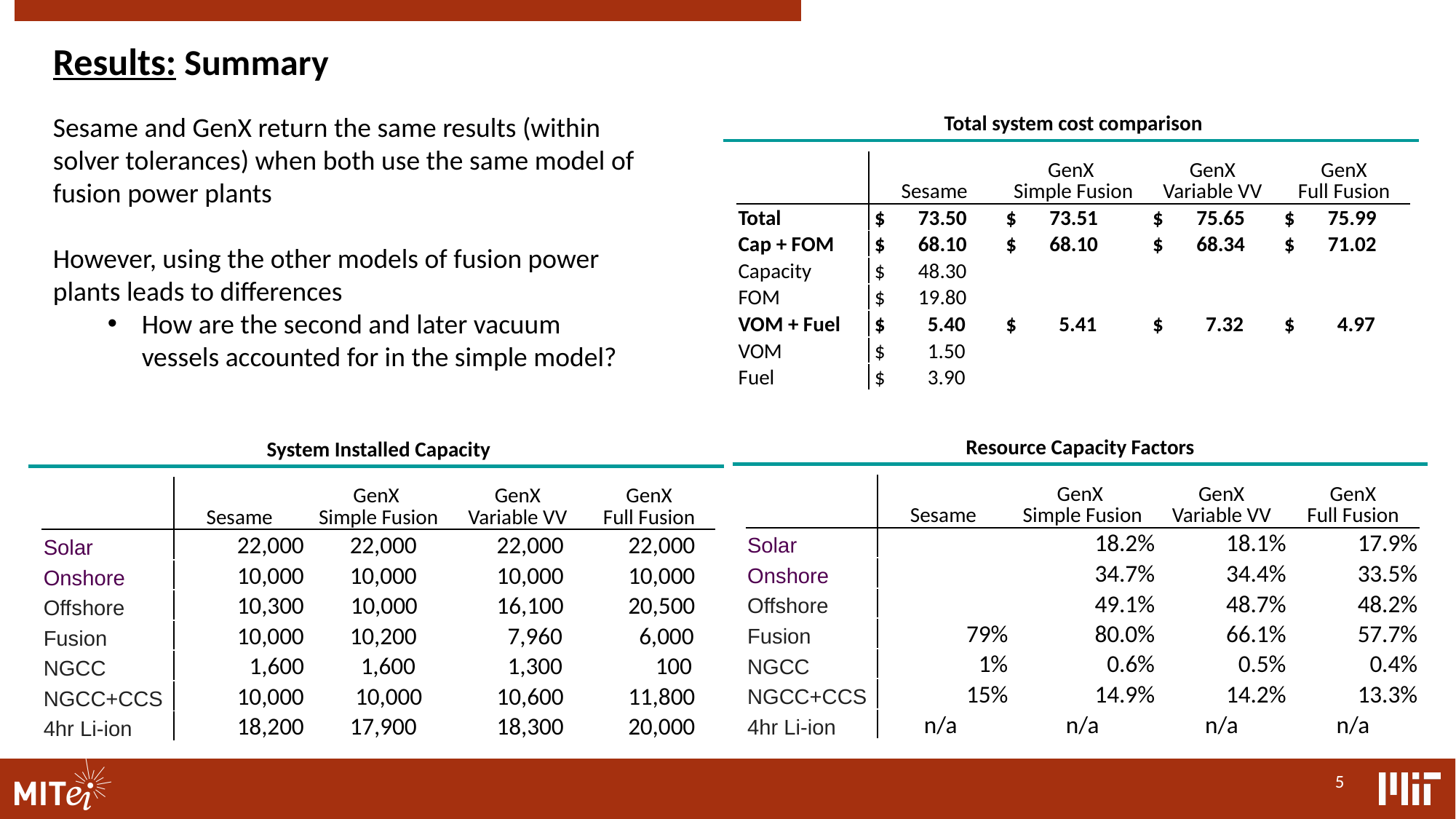

Results: Summary
Sesame and GenX return the same results (within solver tolerances) when both use the same model of fusion power plants

However, using the other models of fusion power plants leads to differences
How are the second and later vacuum vessels accounted for in the simple model?
Total system cost comparison
|  | Sesame | GenX Simple Fusion | GenX Variable VV | GenX Full Fusion |
| --- | --- | --- | --- | --- |
| Total | $ 73.50 | $ 73.51 | $ 75.65 | $ 75.99 |
| Cap + FOM | $ 68.10 | $ 68.10 | $ 68.34 | $ 71.02 |
| Capacity | $ 48.30 |  |  |  |
| FOM | $ 19.80 |  |  |  |
| VOM + Fuel | $ 5.40 | $ 5.41 | $ 7.32 | $ 4.97 |
| VOM | $ 1.50 |  |  |  |
| Fuel | $ 3.90 |  |  |  |
Resource Capacity Factors
System Installed Capacity
|  | Sesame | GenX Simple Fusion | GenX Variable VV | GenX Full Fusion |
| --- | --- | --- | --- | --- |
| Solar |  | 18.2% | 18.1% | 17.9% |
| Onshore |  | 34.7% | 34.4% | 33.5% |
| Offshore |  | 49.1% | 48.7% | 48.2% |
| Fusion | 79% | 80.0% | 66.1% | 57.7% |
| NGCC | 1% | 0.6% | 0.5% | 0.4% |
| NGCC+CCS | 15% | 14.9% | 14.2% | 13.3% |
| 4hr Li-ion | n/a | n/a | n/a | n/a |
|  | Sesame | GenX Simple Fusion | GenX Variable VV | GenX Full Fusion |
| --- | --- | --- | --- | --- |
| Solar | 22,000 | 22,000 | 22,000 | 22,000 |
| Onshore | 10,000 | 10,000 | 10,000 | 10,000 |
| Offshore | 10,300 | 10,000 | 16,100 | 20,500 |
| Fusion | 10,000 | 10,200 | 7,960 | 6,000 |
| NGCC | 1,600 | 1,600 | 1,300 | 100 |
| NGCC+CCS | 10,000 | 10,000 | 10,600 | 11,800 |
| 4hr Li-ion | 18,200 | 17,900 | 18,300 | 20,000 |
5